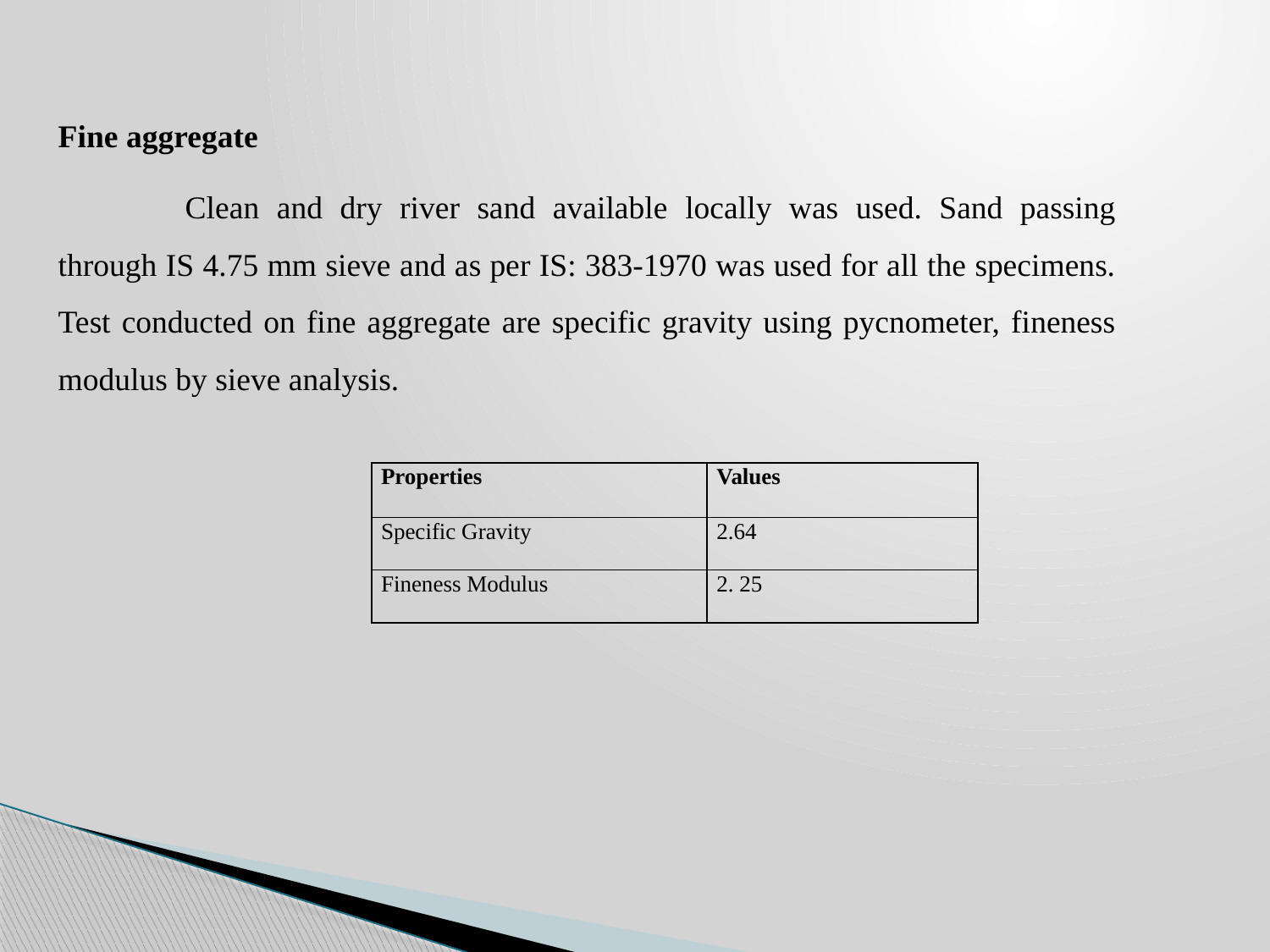

Fine aggregate
	Clean and dry river sand available locally was used. Sand passing through IS 4.75 mm sieve and as per IS: 383-1970 was used for all the specimens. Test conducted on fine aggregate are specific gravity using pycnometer, fineness modulus by sieve analysis.
| Properties | Values |
| --- | --- |
| Specific Gravity | 2.64 |
| Fineness Modulus | 2. 25 |